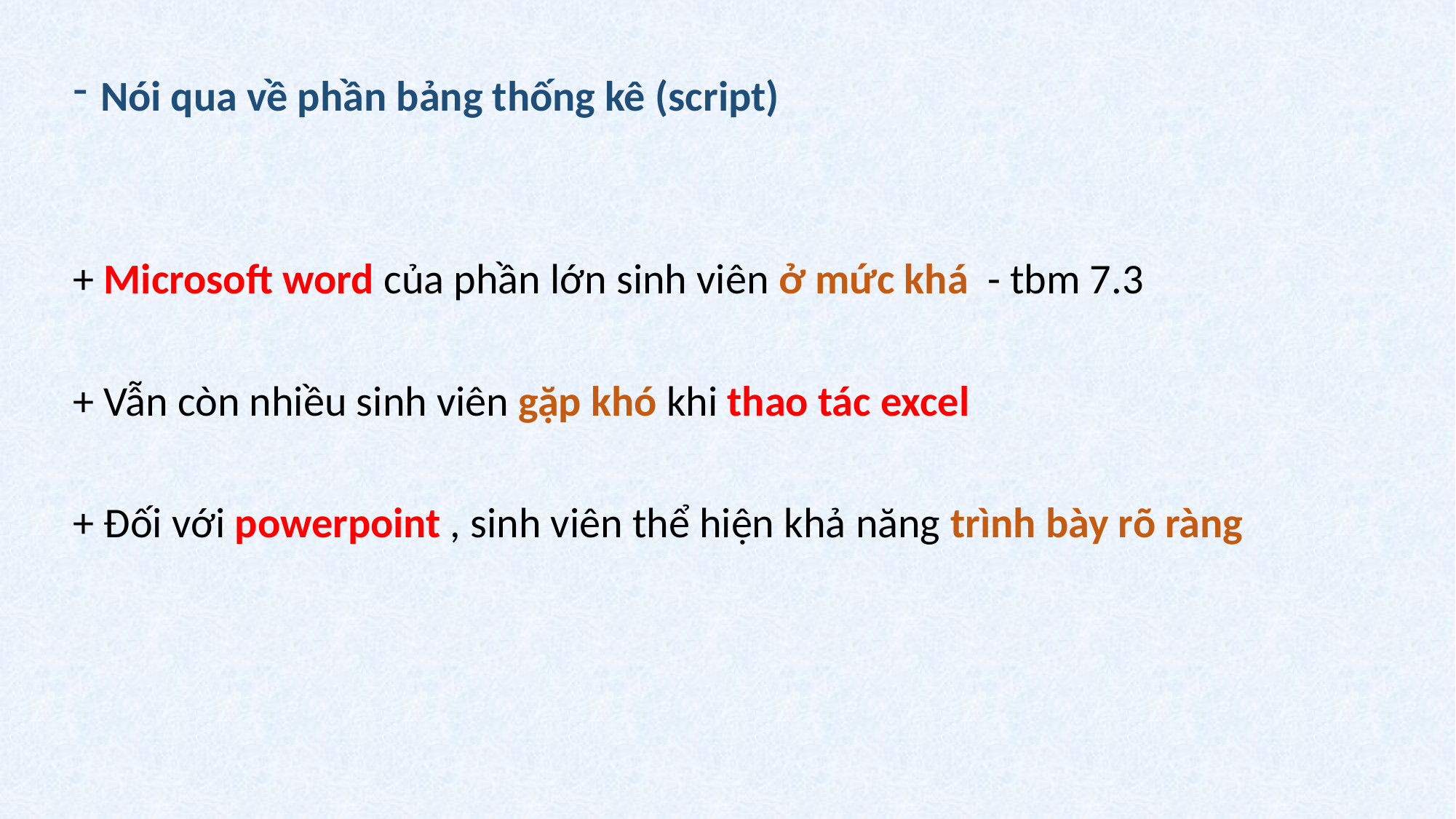

Nói qua về phần bảng thống kê (script)

+ Microsoft word của phần lớn sinh viên ở mức khá  - tbm 7.3

+ Vẫn còn nhiều sinh viên gặp khó khi thao tác excel

+ Đối với powerpoint , sinh viên thể hiện khả năng trình bày rõ ràng